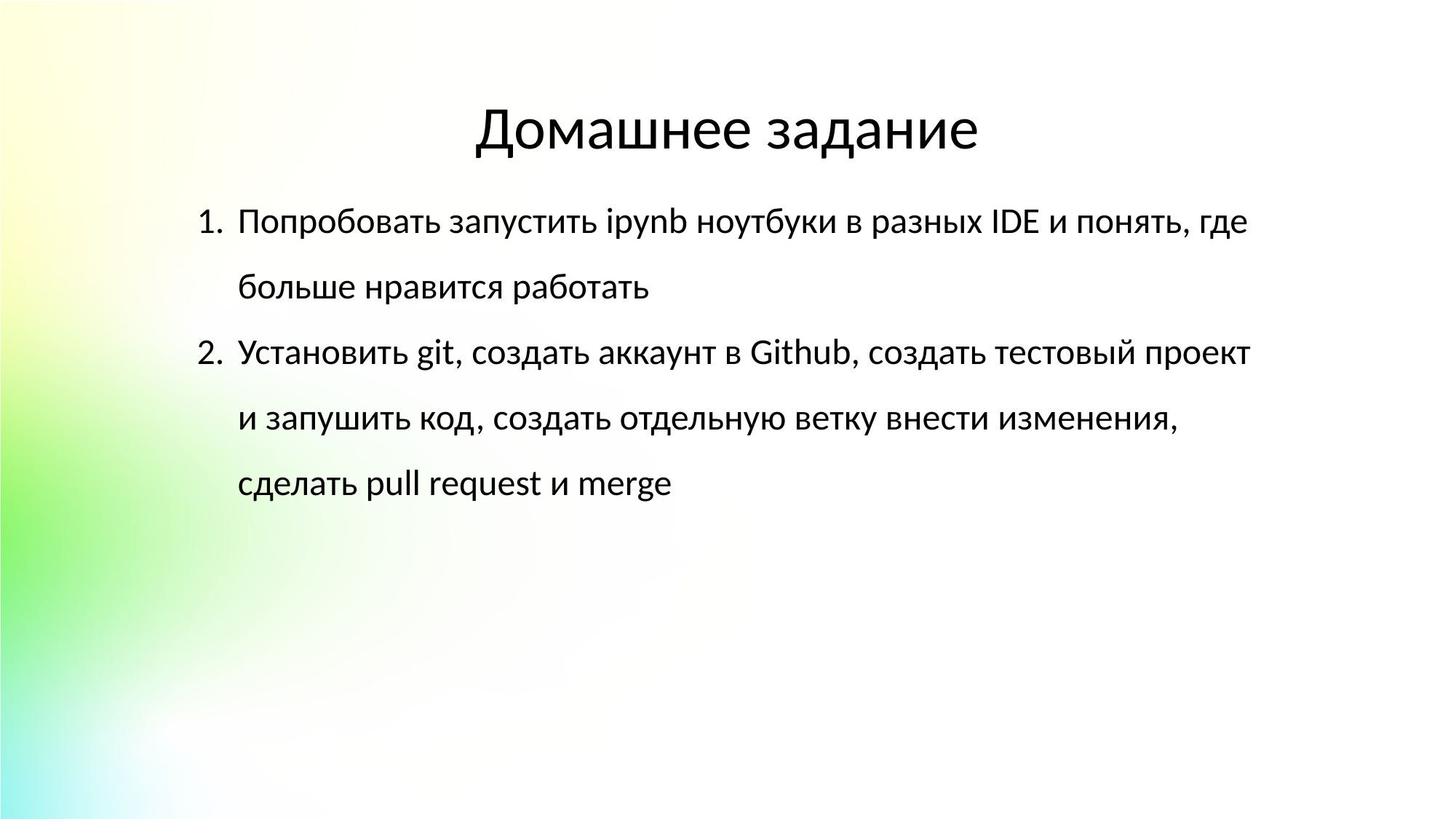

Домашнее задание
Попробовать запустить ipynb ноутбуки в разных IDE и понять, где больше нравится работать
Установить git, создать аккаунт в Github, создать тестовый проект и запушить код, создать отдельную ветку внести изменения,  сделать pull request и merge